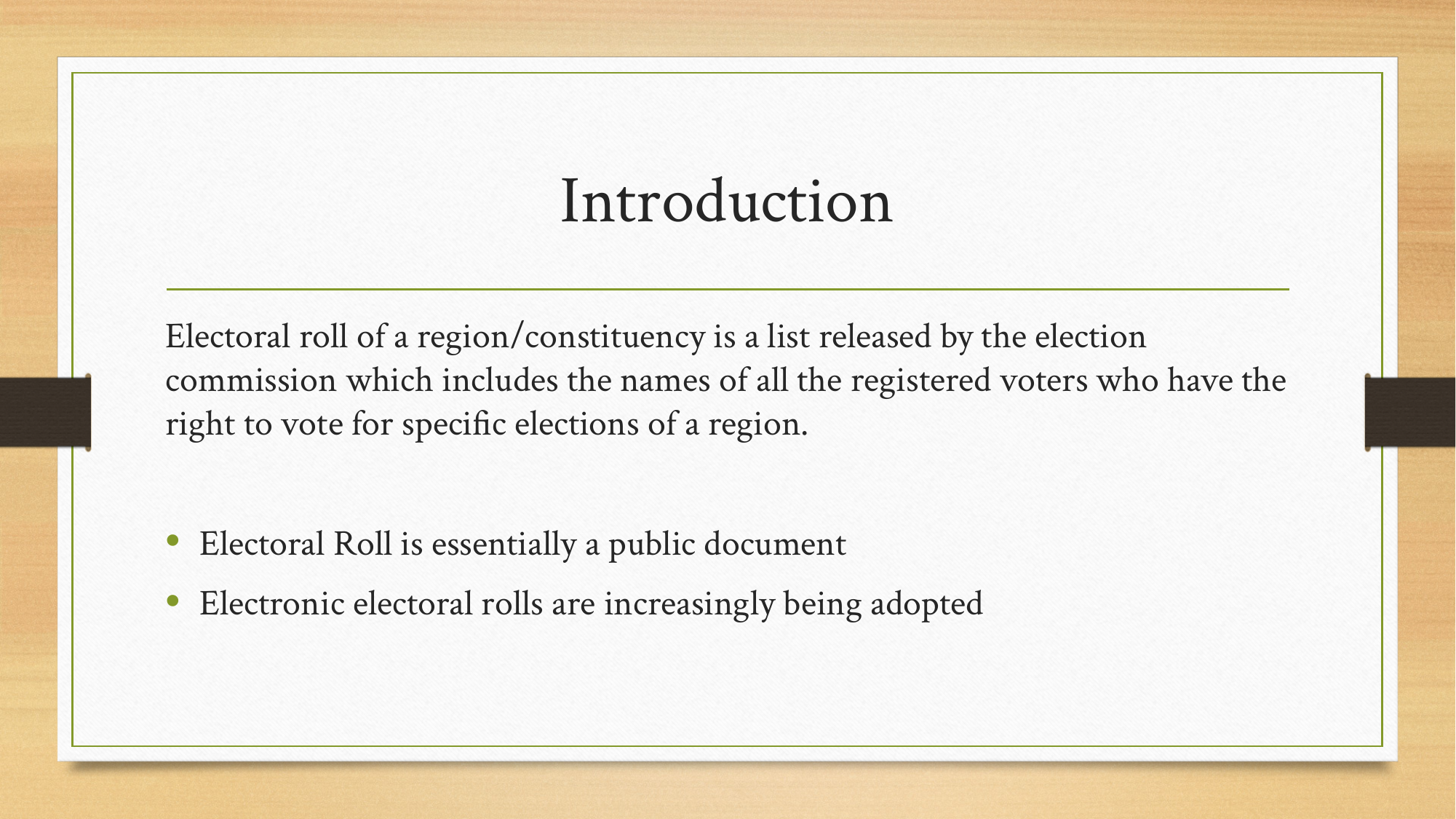

# Introduction
Electoral roll of a region/constituency is a list released by the election commission which includes the names of all the registered voters who have the right to vote for specific elections of a region.

Electoral Roll is essentially a public document
Electronic electoral rolls are increasingly being adopted